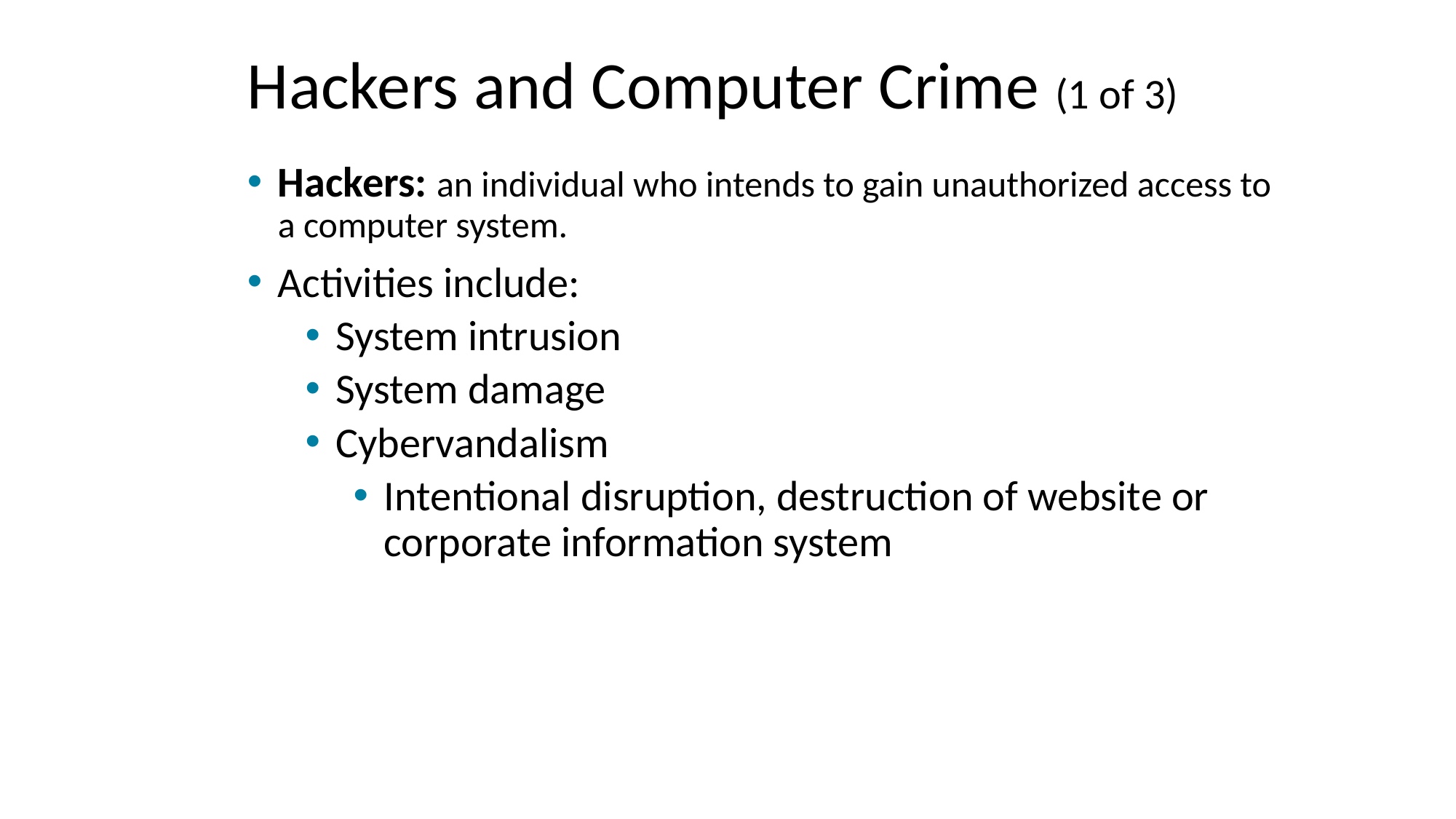

# Hackers and Computer Crime (1 of 3)
Hackers: an individual who intends to gain unauthorized access to a computer system.
Activities include:
System intrusion
System damage
Cybervandalism
Intentional disruption, destruction of website or corporate information system